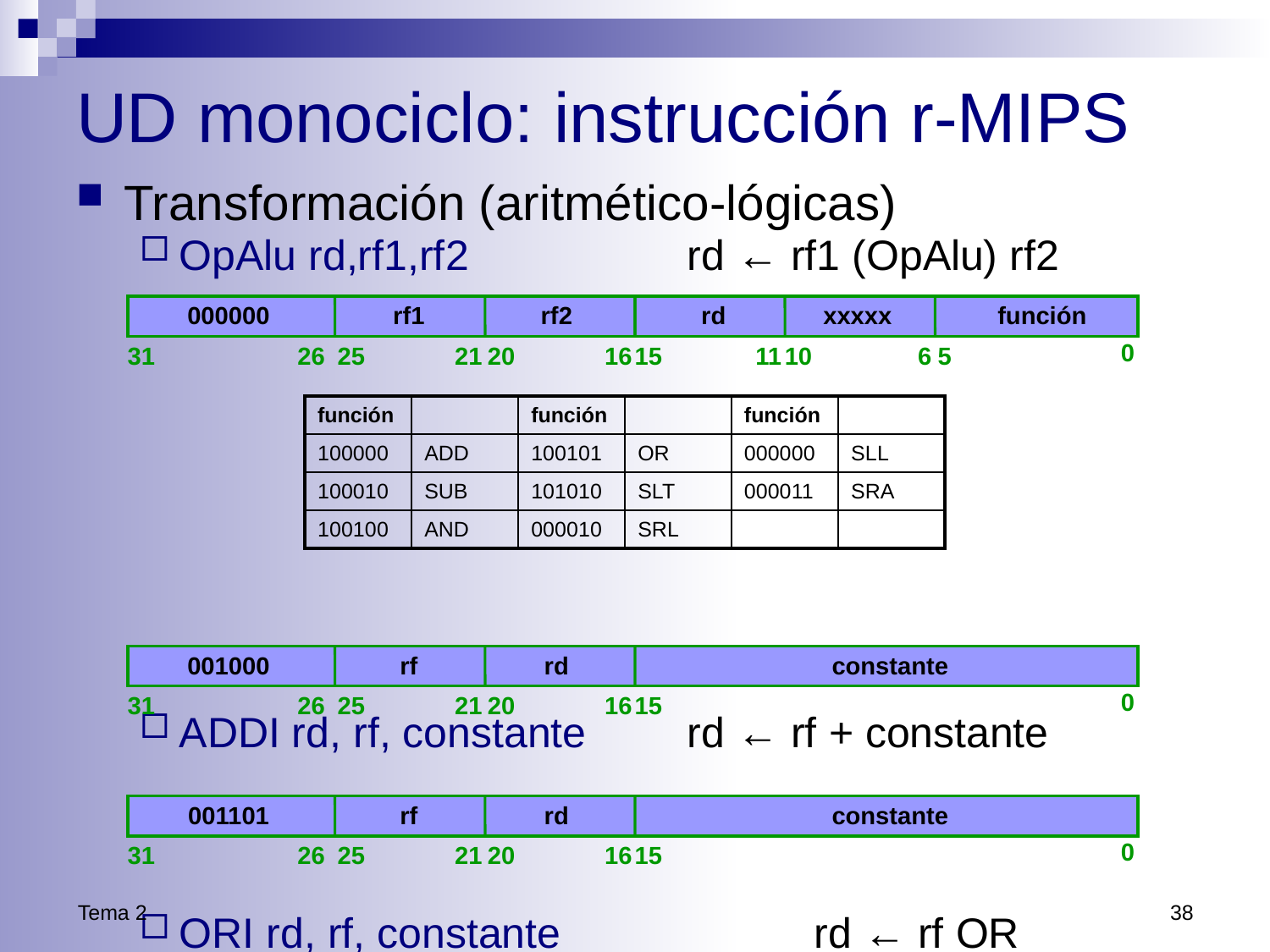

# UD monociclo: instrucción r-MIPS
Transformación (aritmético-lógicas)
OpAlu rd,rf1,rf2		rd ← rf1 (OpAlu) rf2

ADDI rd, rf, constante	rd ← rf + constante

ORI rd, rf, constante		rd ← rf OR constante

000000
rf1
rf2
rd
xxxxx
función
0
31
26
25
21
20
16
15
11
10
6
5
| función |  | función |  | función |  |
| --- | --- | --- | --- | --- | --- |
| 100000 | ADD | 100101 | OR | 000000 | SLL |
| 100010 | SUB | 101010 | SLT | 000011 | SRA |
| 100100 | AND | 000010 | SRL |  |  |

001000
rf
rd
constante
0
31
26
25
21
20
16
15

001101
rf
rd
constante
0
31
26
25
21
20
16
15
Tema 2
38